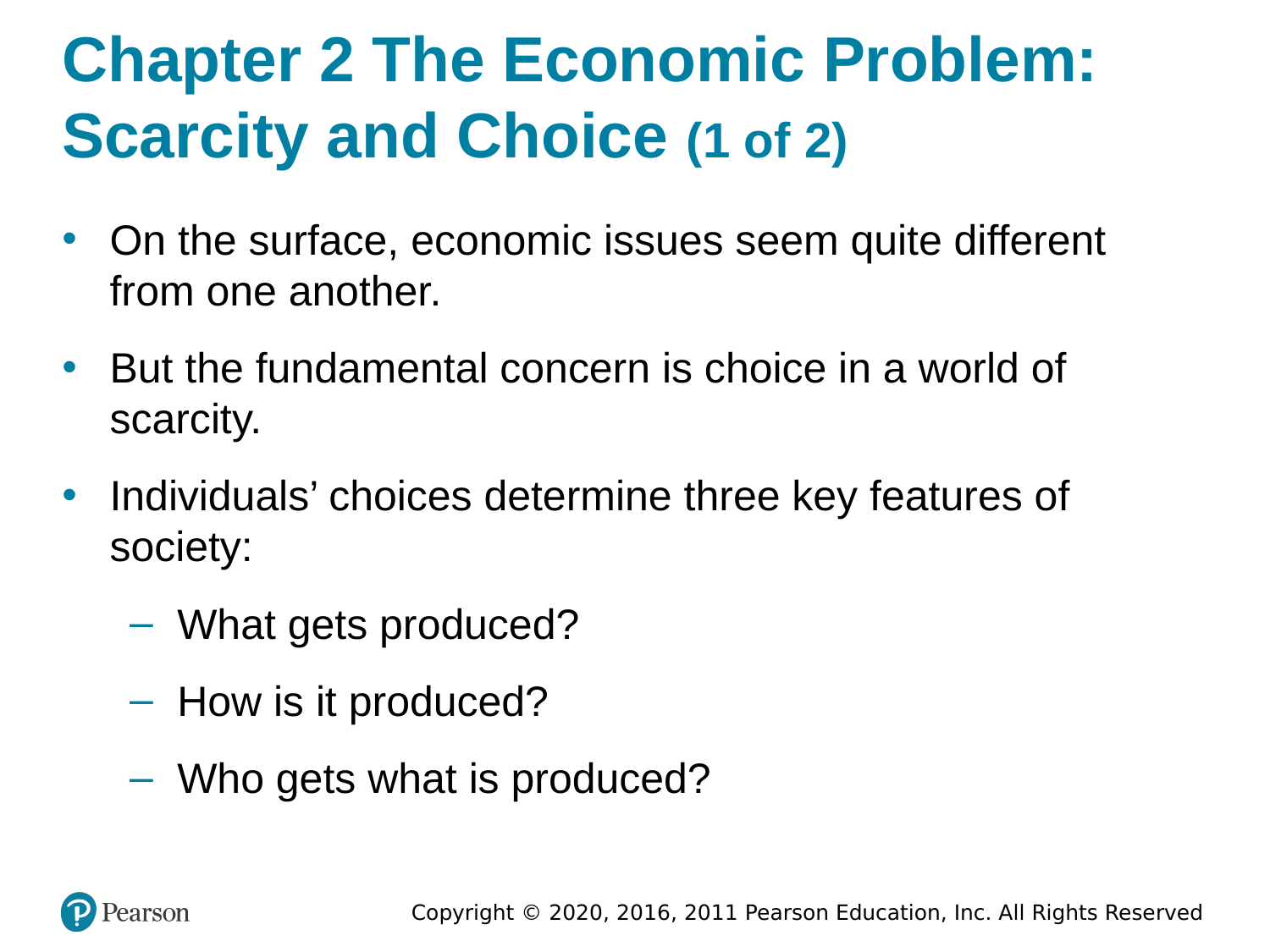

# Chapter 2 The Economic Problem: Scarcity and Choice (1 of 2)
On the surface, economic issues seem quite different from one another.
But the fundamental concern is choice in a world of scarcity.
Individuals’ choices determine three key features of society:
What gets produced?
How is it produced?
Who gets what is produced?